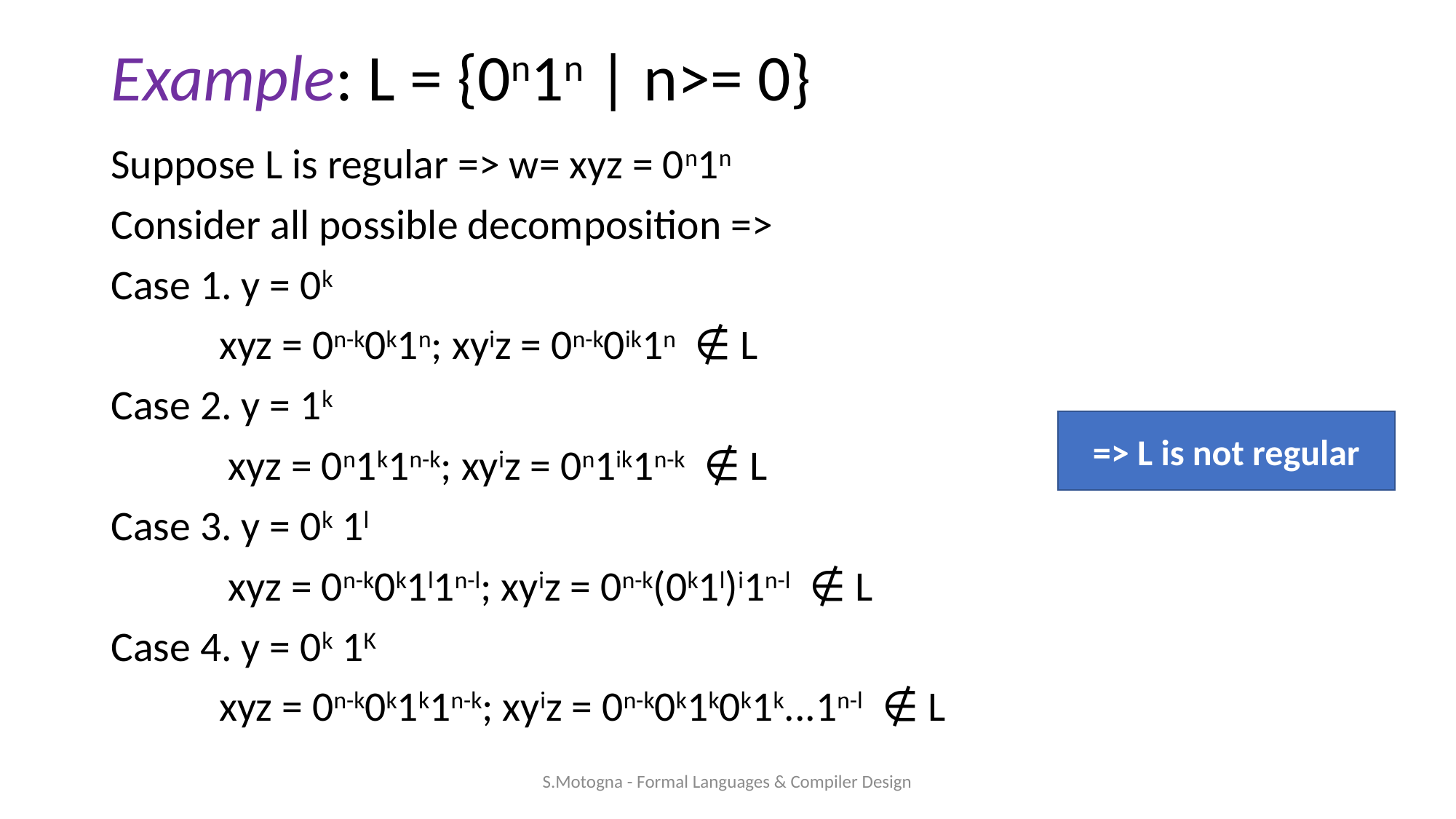

# Example: L = {0n1n | n>= 0}
Suppose L is regular => w= xyz = 0n1n
Consider all possible decomposition =>
Case 1. y = 0k
		xyz = 0n-k0k1n; xyiz = 0n-k0ik1n  ∉ L
Case 2. y = 1k
		 xyz = 0n1k1n-k; xyiz = 0n1ik1n-k  ∉ L
Case 3. y = 0k 1l
		 xyz = 0n-k0k1l1n-l; xyiz = 0n-k(0k1l)i1n-l  ∉ L
Case 4. y = 0k 1K
		xyz = 0n-k0k1k1n-k; xyiz = 0n-k0k1k0k1k...1n-l  ∉ L

=> L is not regular
S.Motogna - Formal Languages & Compiler Design